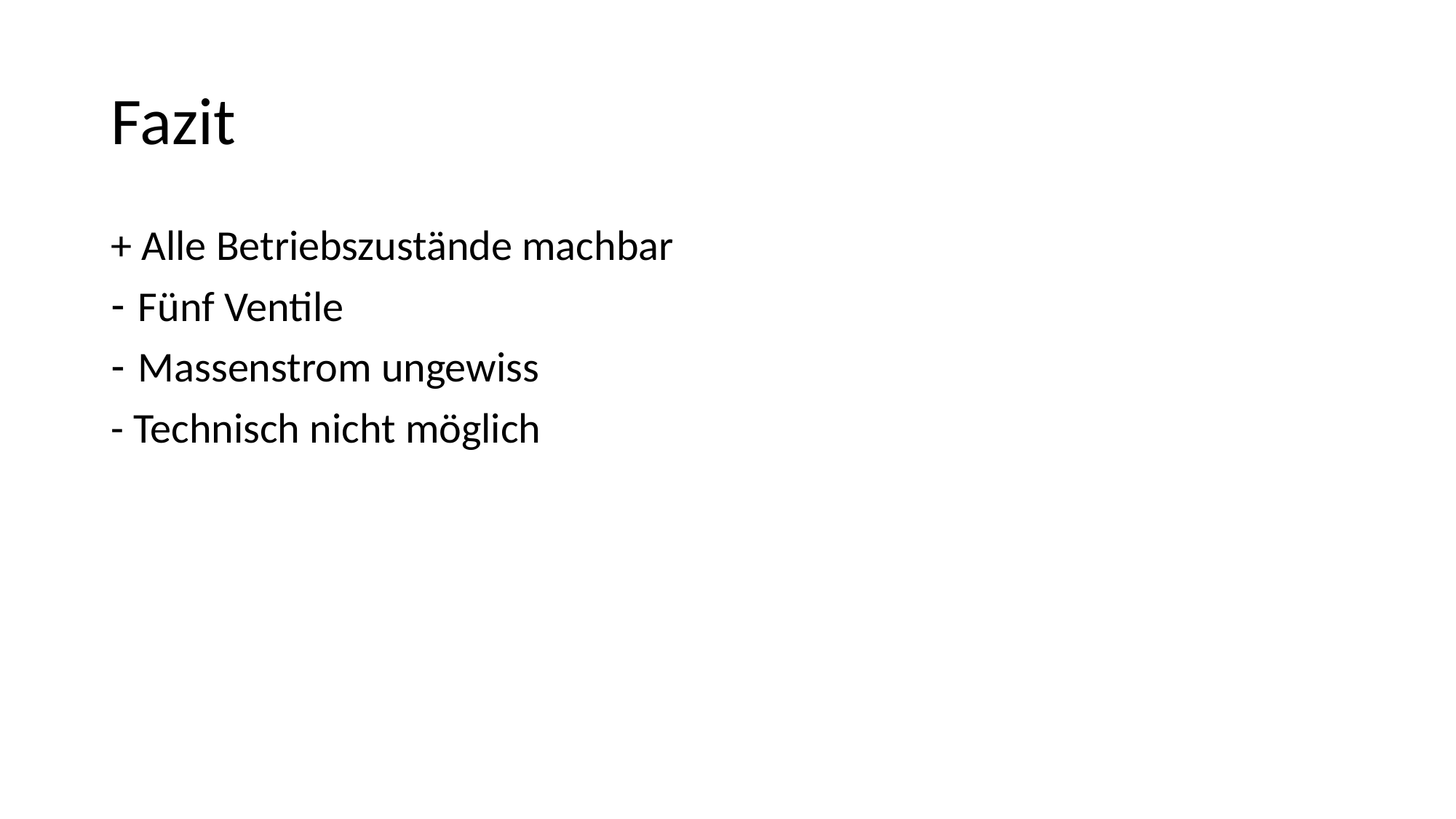

# Fazit
+ Alle Betriebszustände machbar
Fünf Ventile
Massenstrom ungewiss
- Technisch nicht möglich